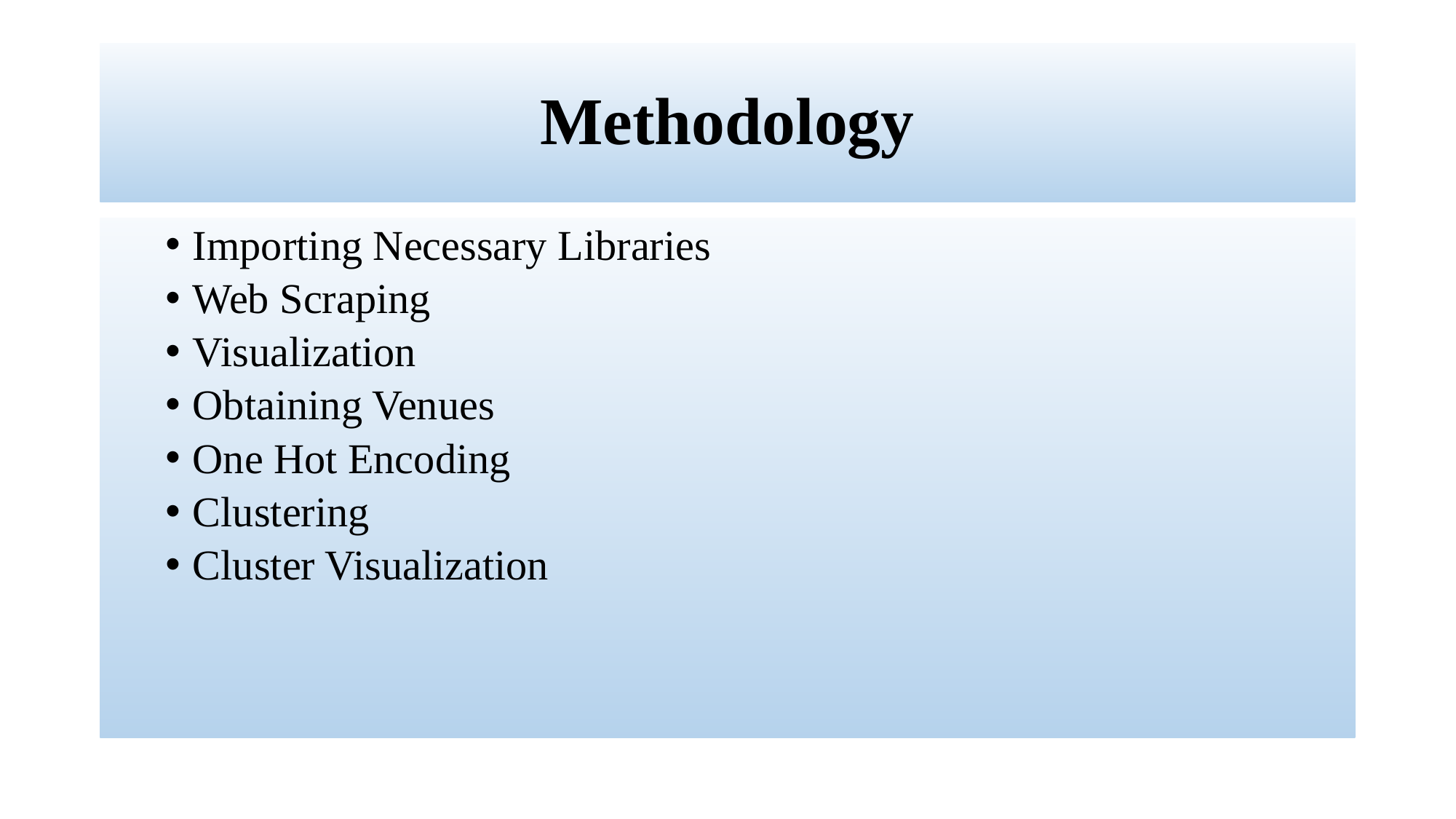

# Methodology
Importing Necessary Libraries
Web Scraping
Visualization
Obtaining Venues
One Hot Encoding
Clustering
Cluster Visualization